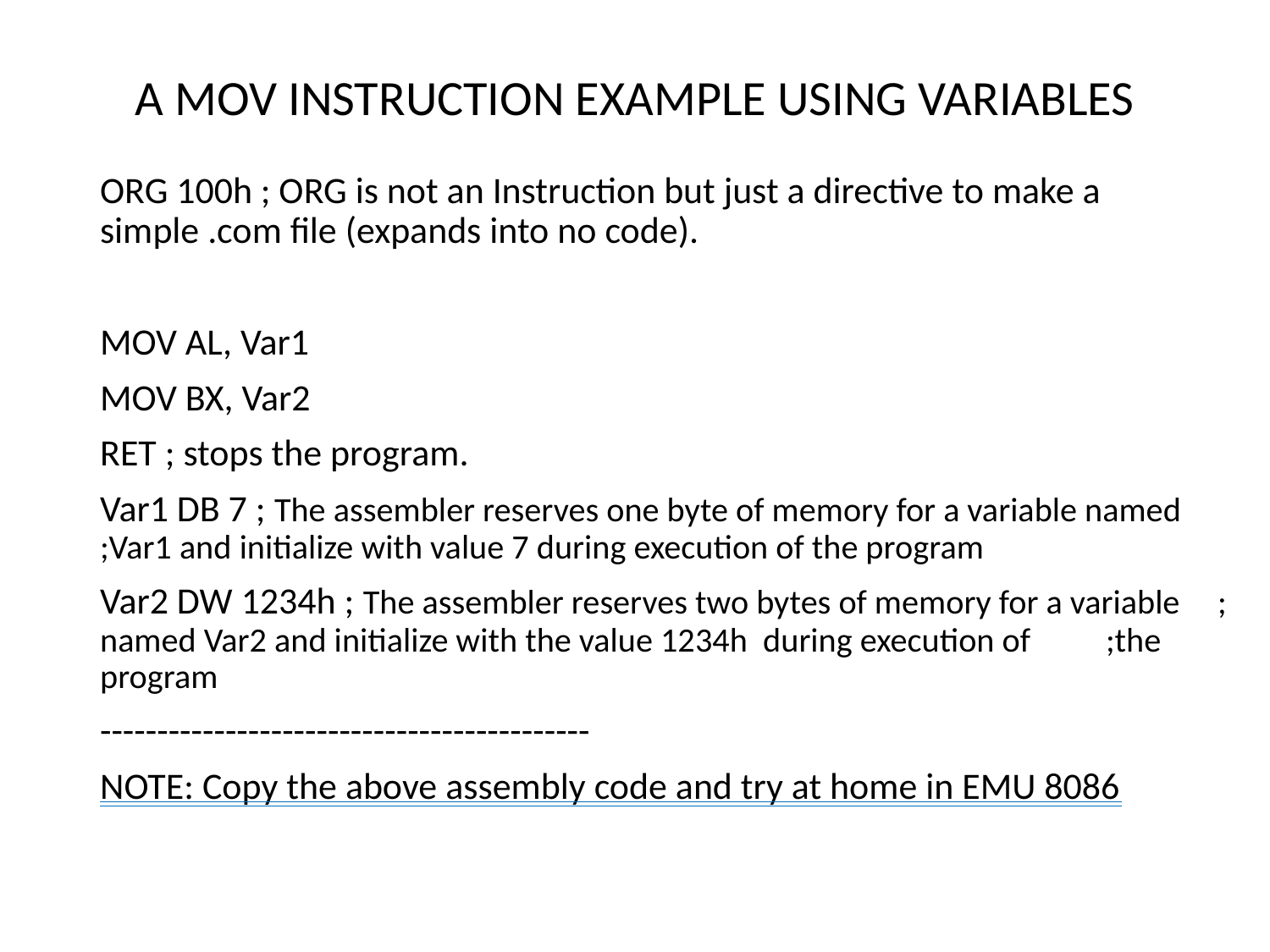

# A MOV INSTRUCTION EXAMPLE USING VARIABLES
ORG 100h ; ORG is not an Instruction but just a directive to make a simple .com file (expands into no code).

MOV AL, Var1
MOV BX, Var2
RET ; stops the program.
Var1 DB 7 ; The assembler reserves one byte of memory for a variable named 	;Var1 and initialize with value 7 during execution of the program
Var2 DW 1234h ; The assembler reserves two bytes of memory for a variable 	; named Var2 and initialize with the value 1234h  during execution of 	;the program
-------------------------------------------
NOTE: Copy the above assembly code and try at home in EMU 8086